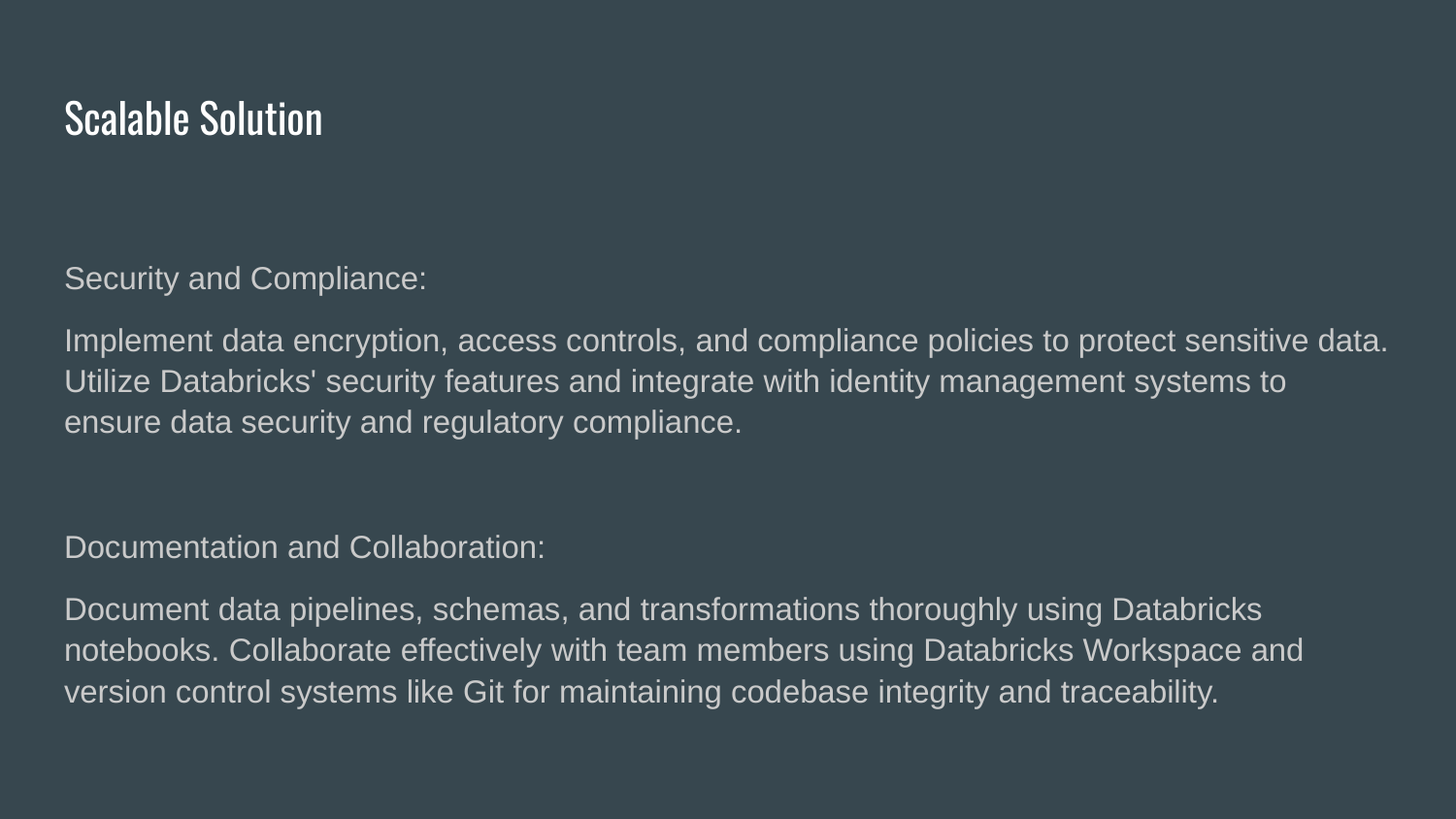

# Scalable Solution

Security and Compliance:
Implement data encryption, access controls, and compliance policies to protect sensitive data. Utilize Databricks' security features and integrate with identity management systems to ensure data security and regulatory compliance.

Documentation and Collaboration:
Document data pipelines, schemas, and transformations thoroughly using Databricks notebooks. Collaborate effectively with team members using Databricks Workspace and version control systems like Git for maintaining codebase integrity and traceability.